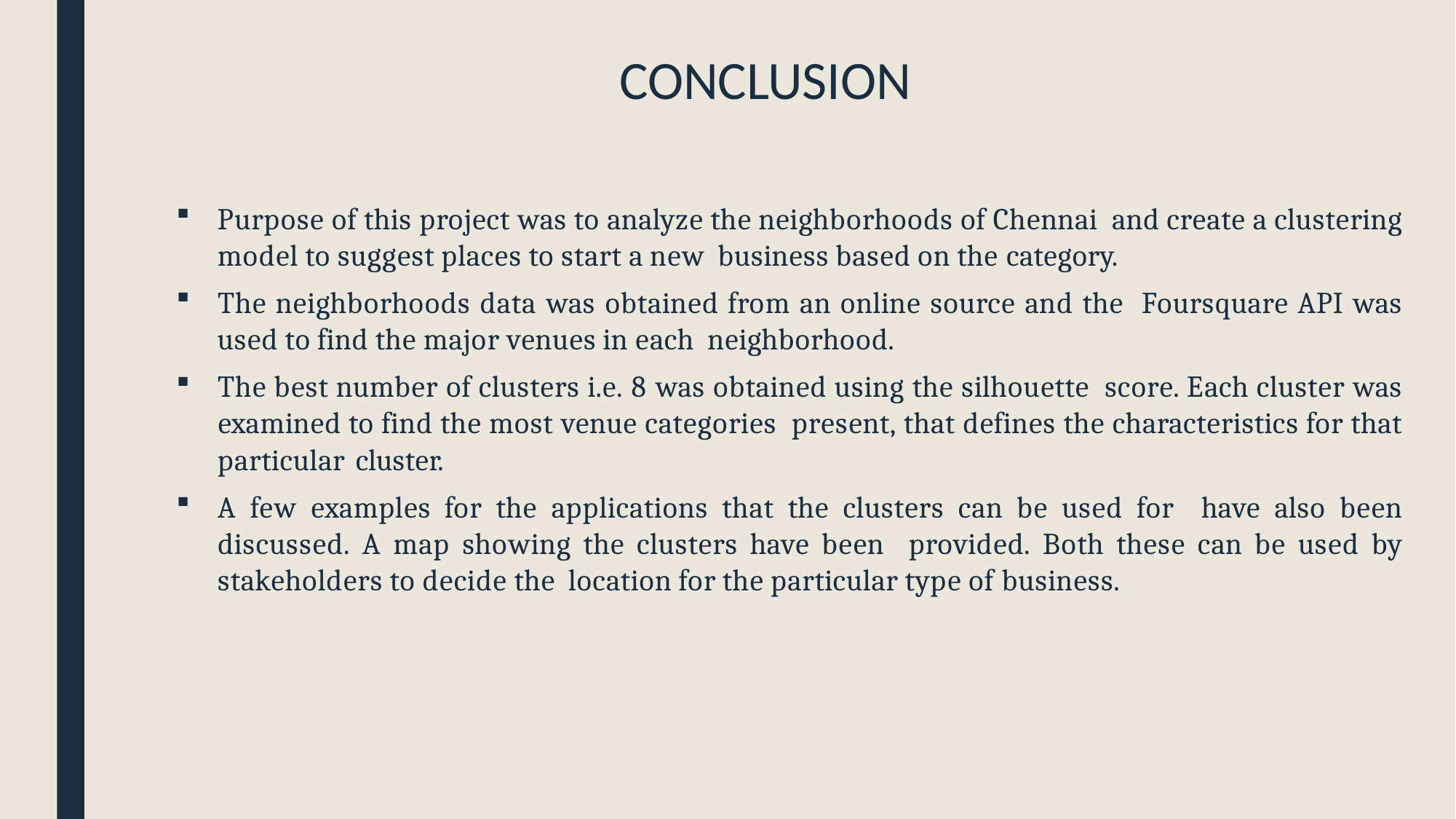

# CONCLUSION
Purpose of this project was to analyze the neighborhoods of Chennai  and create a clustering model to suggest places to start a new  business based on the category.
The neighborhoods data was obtained from an online source and the  Foursquare API was used to find the major venues in each  neighborhood.
The best number of clusters i.e. 8 was obtained using the silhouette  score. Each cluster was examined to find the most venue categories  present, that defines the characteristics for that particular cluster.
A few examples for the applications that the clusters can be used for  have also been discussed. A map showing the clusters have been  provided. Both these can be used by stakeholders to decide the  location for the particular type of business.